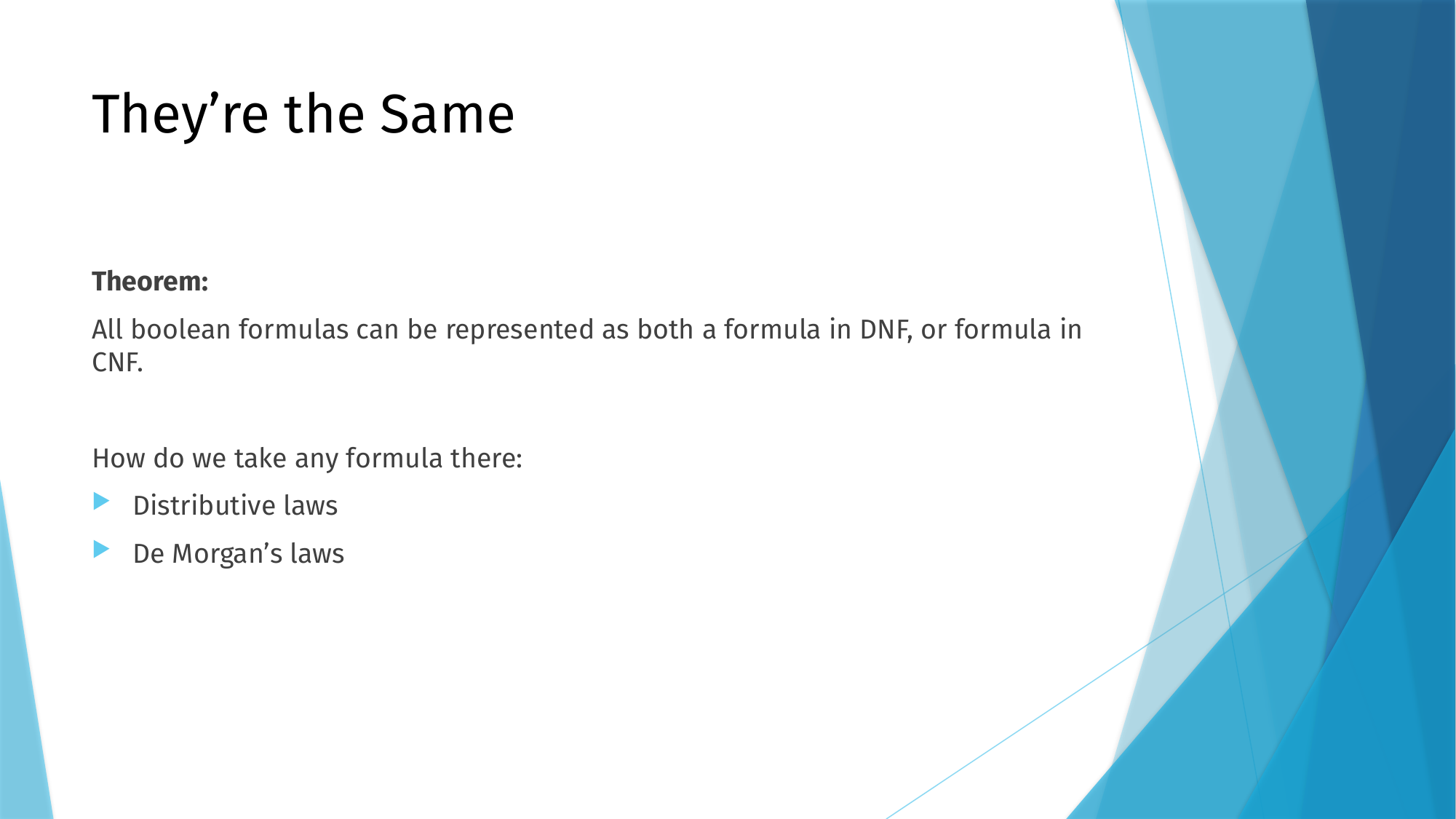

# They’re the Same
Theorem:
All boolean formulas can be represented as both a formula in DNF, or formula in CNF.

How do we take any formula there:
Distributive laws
De Morgan’s laws